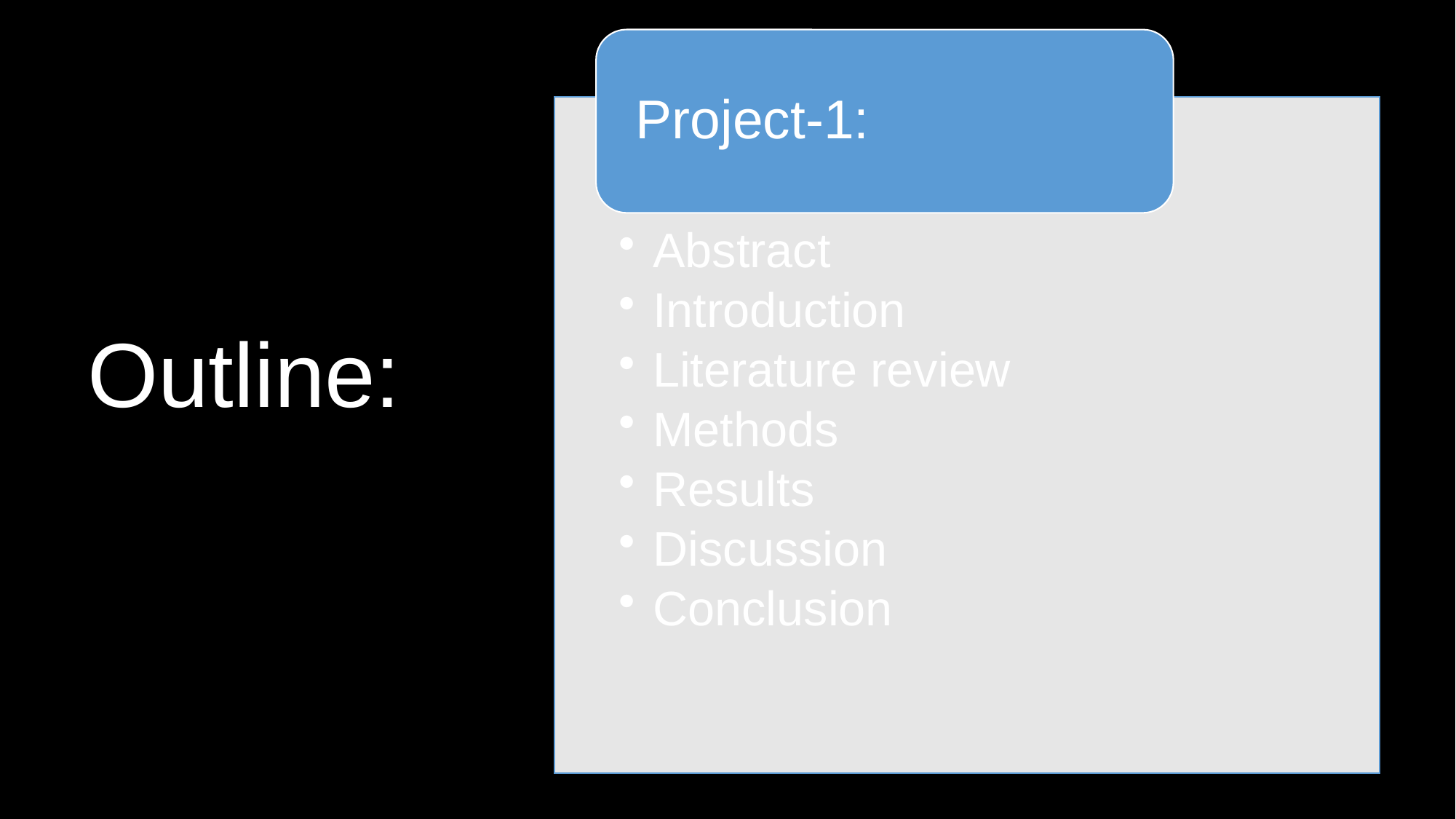

Abstract
Introduction
Literature review
Methods
Results
Discussion
Conclusion
Project-1:
# Outline: